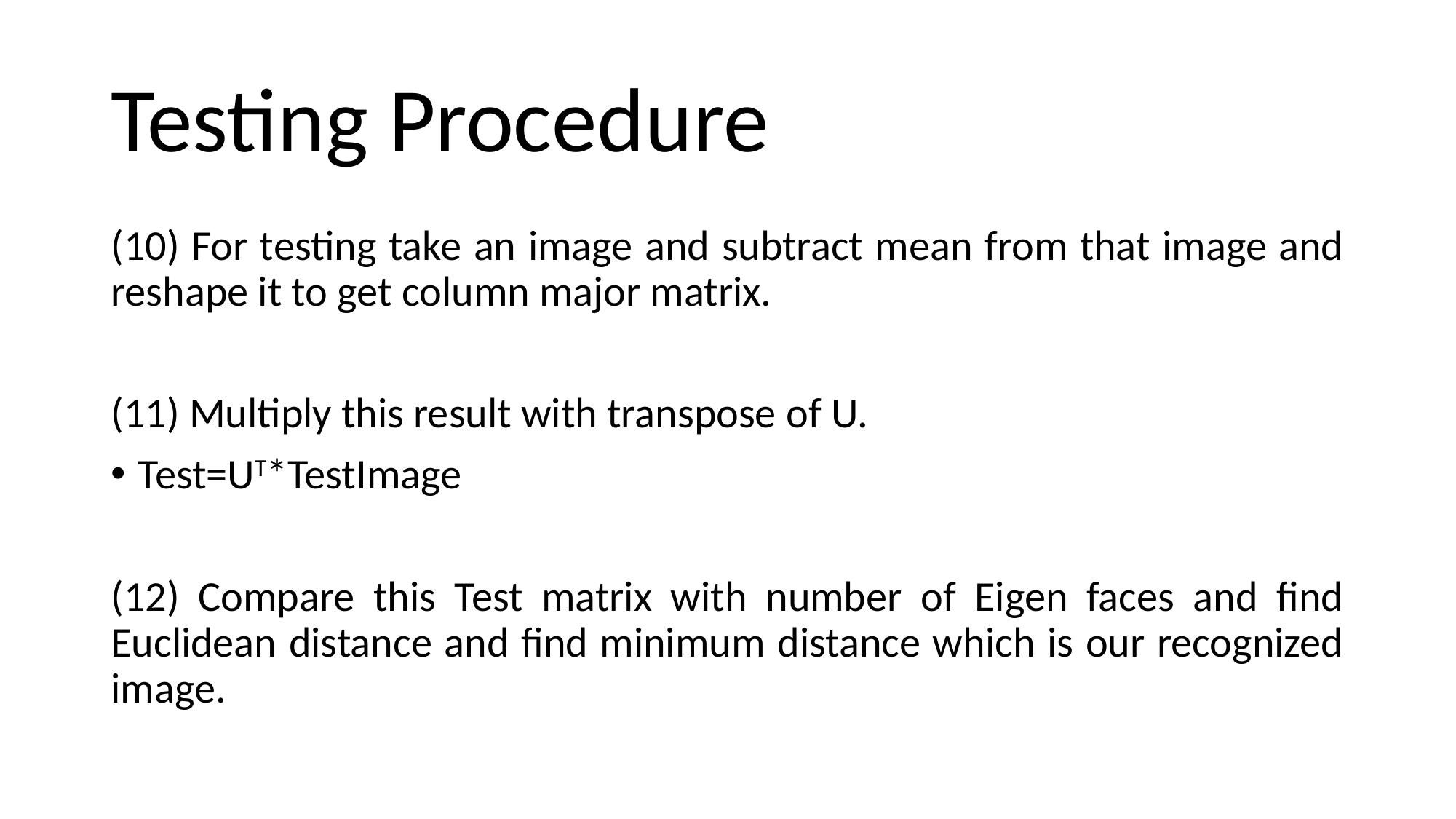

# Testing Procedure
(10) For testing take an image and subtract mean from that image and reshape it to get column major matrix.

(11) Multiply this result with transpose of U.
Test=UT*TestImage

(12) Compare this Test matrix with number of Eigen faces and find Euclidean distance and find minimum distance which is our recognized image.